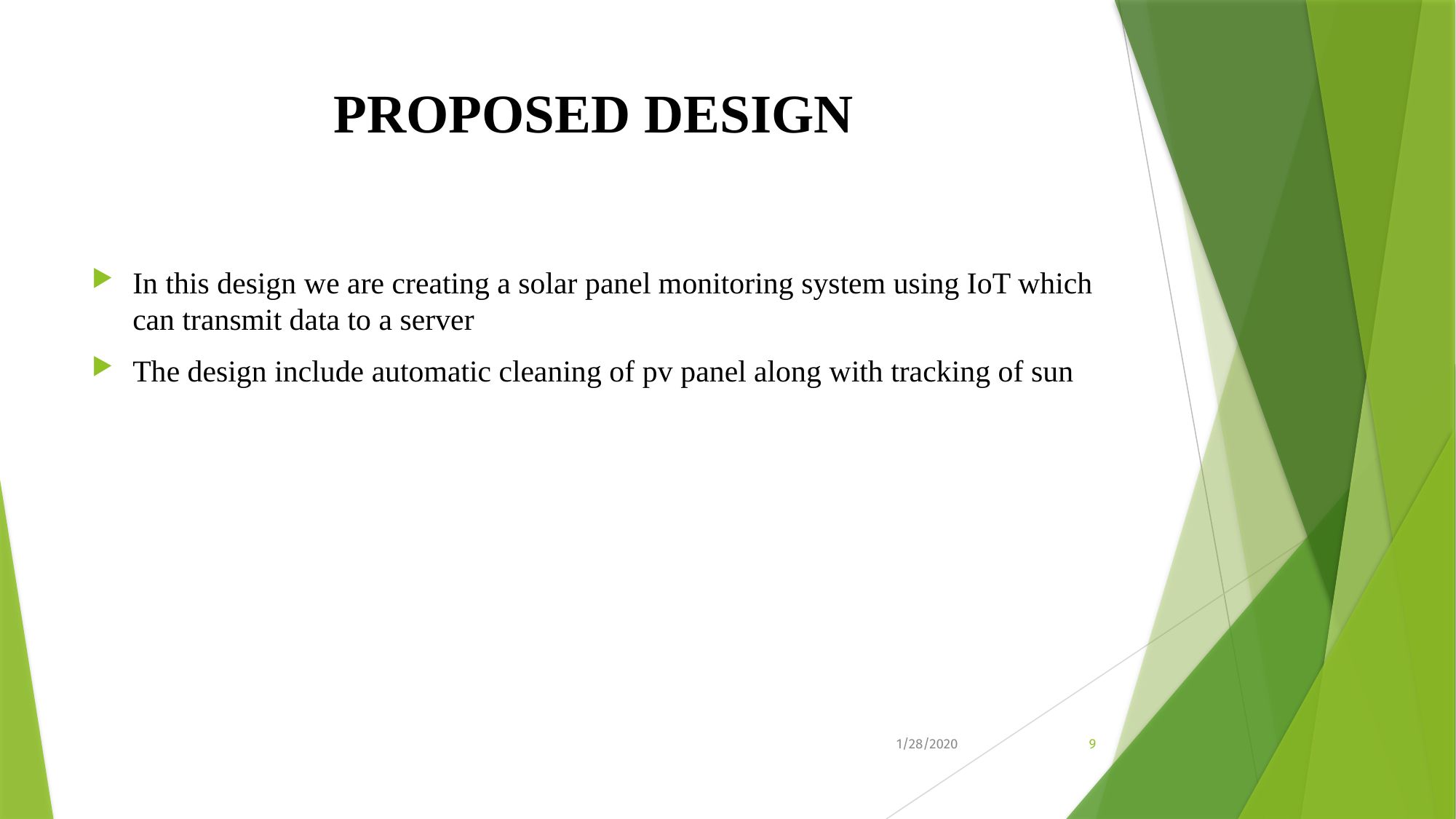

# PROPOSED DESIGN
In this design we are creating a solar panel monitoring system using IoT which can transmit data to a server
The design include automatic cleaning of pv panel along with tracking of sun
1/28/2020
9